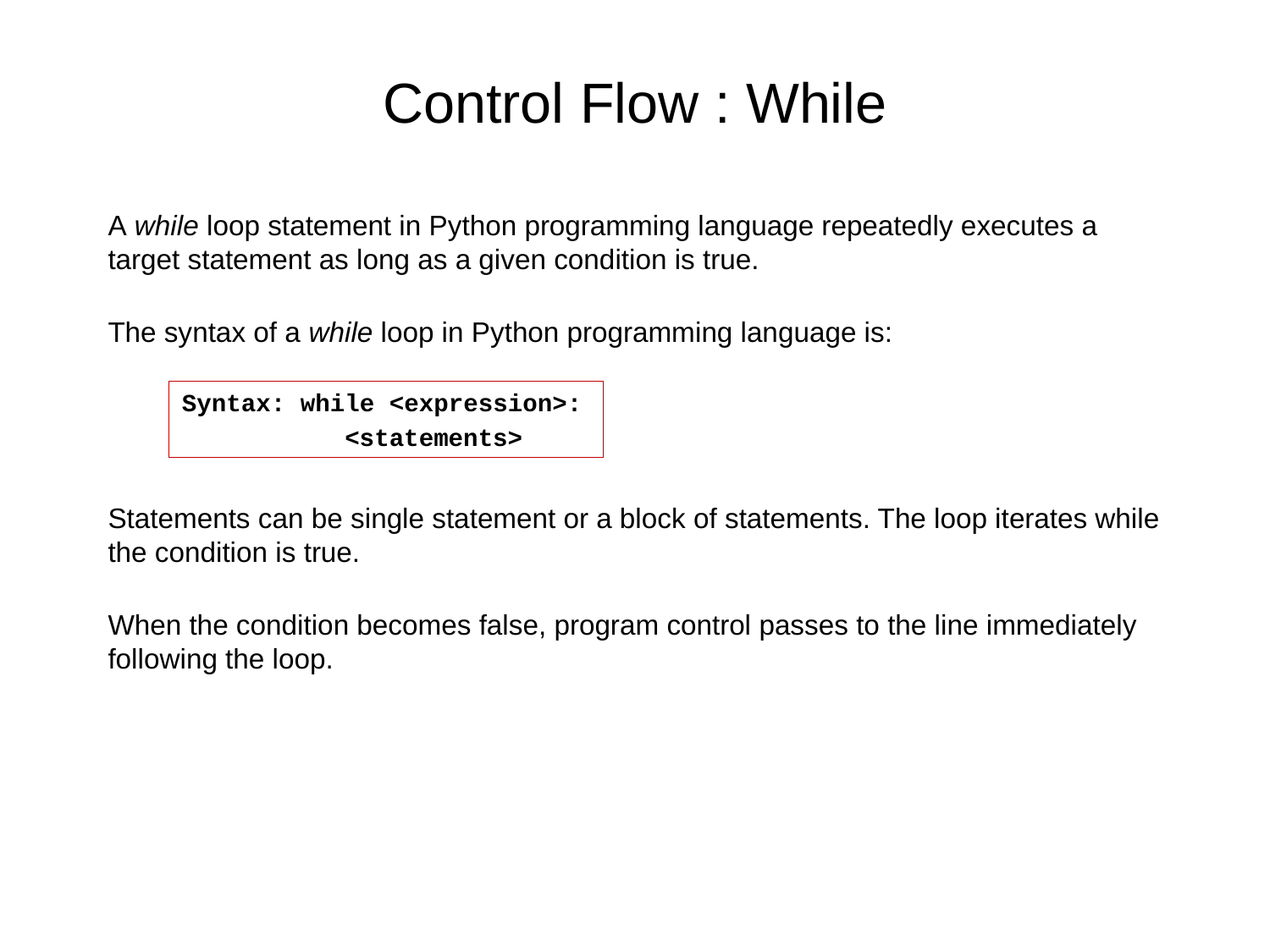

# Control Flow : While
A while loop statement in Python programming language repeatedly executes a target statement as long as a given condition is true.
The syntax of a while loop in Python programming language is:

Statements can be single statement or a block of statements. The loop iterates while the condition is true.
When the condition becomes false, program control passes to the line immediately following the loop.

Syntax: while <expression>:
           <statements>